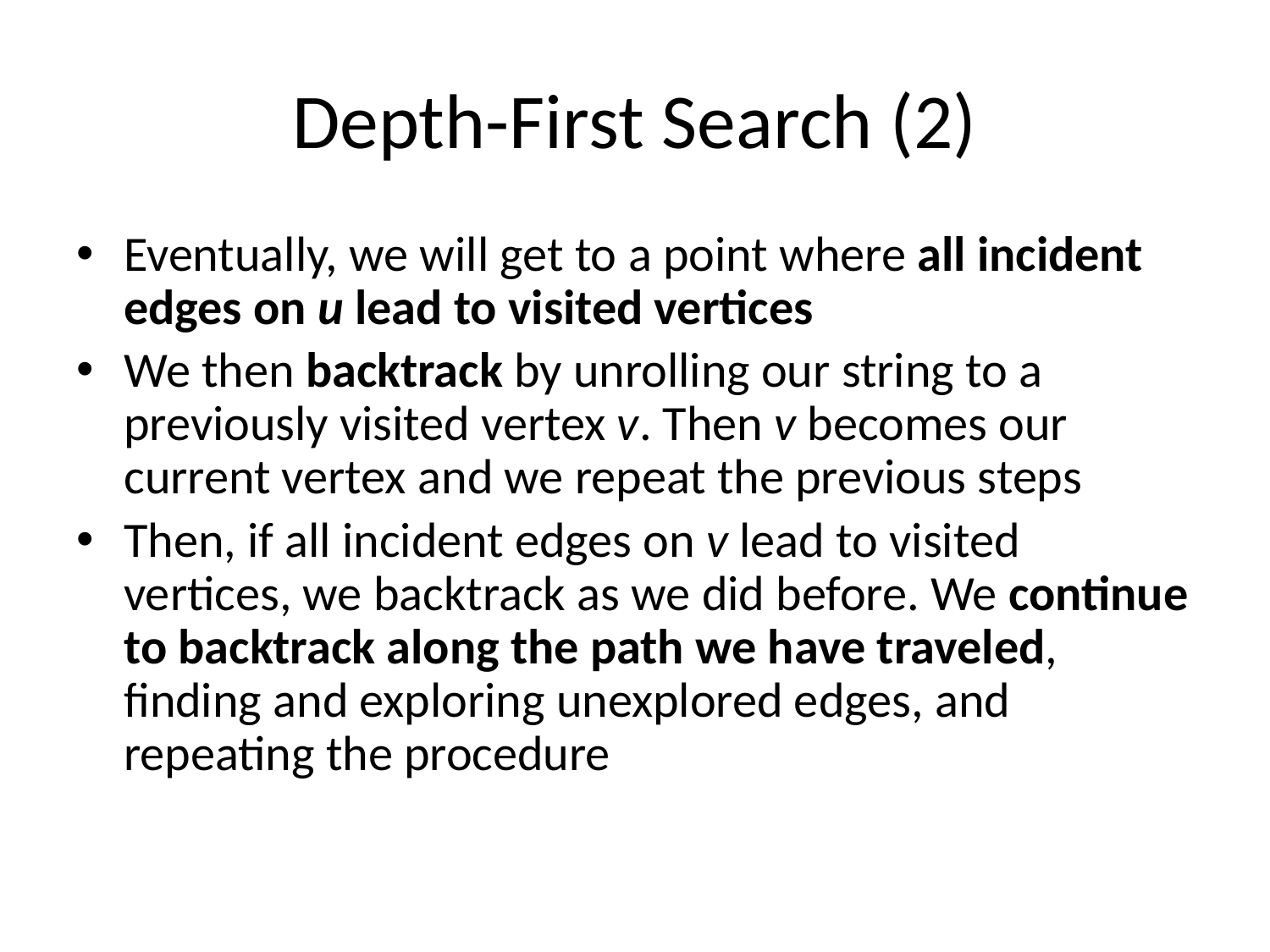

# Depth-First Search (2)
Eventually, we will get to a point where all incident edges on u lead to visited vertices
We then backtrack by unrolling our string to a previously visited vertex v. Then v becomes our current vertex and we repeat the previous steps
Then, if all incident edges on v lead to visited vertices, we backtrack as we did before. We continue to backtrack along the path we have traveled, finding and exploring unexplored edges, and repeating the procedure